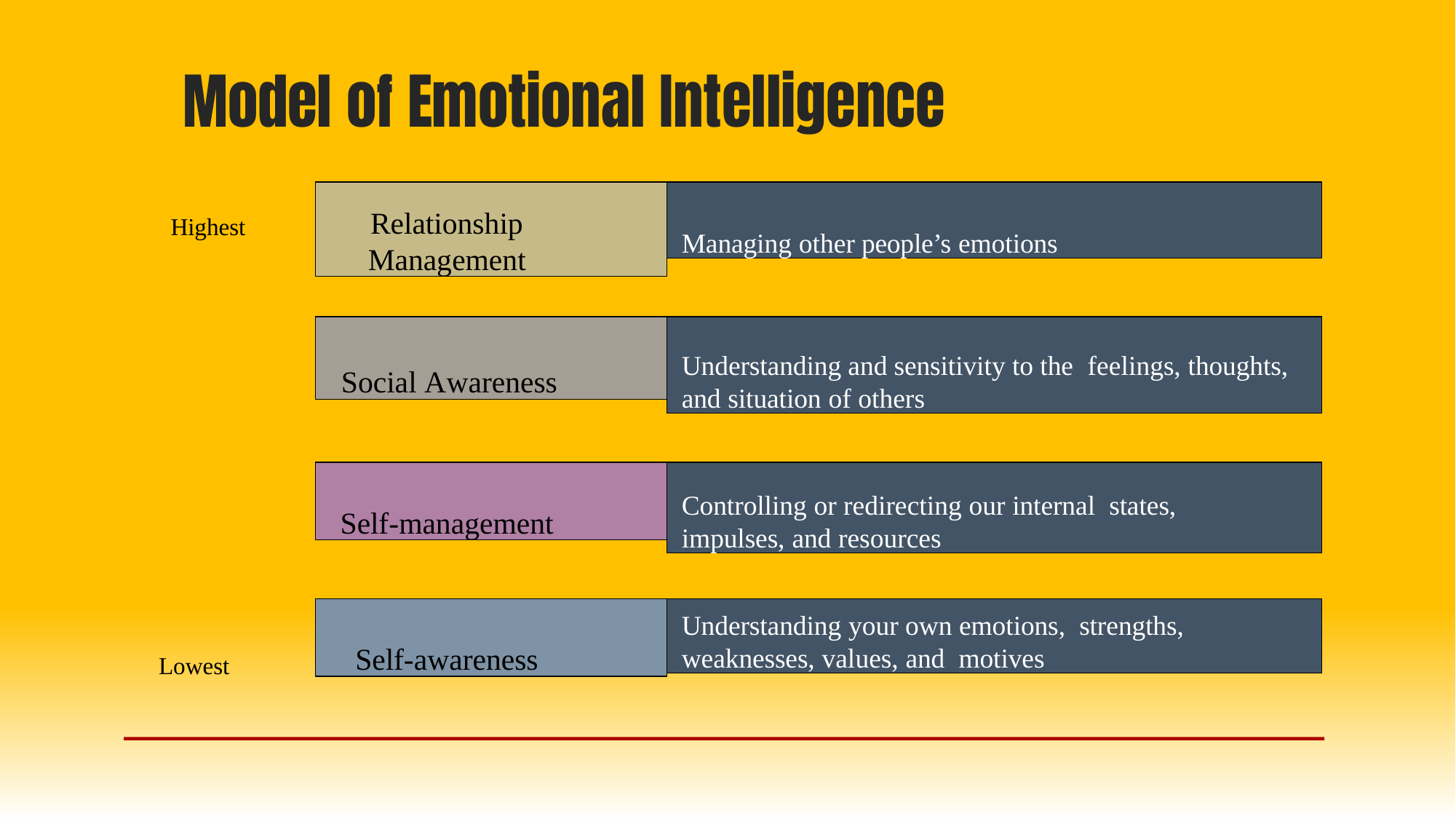

# Model of Emotional Intelligence
Relationship  Management

Managing other people’s emotions
Highest

Social Awareness

Understanding and sensitivity to the  feelings, thoughts, and situation of others

Self-management
Controlling or redirecting our internal  states, impulses, and resources

Self-awareness
Understanding your own emotions,  strengths, weaknesses, values, and  motives
Lowest